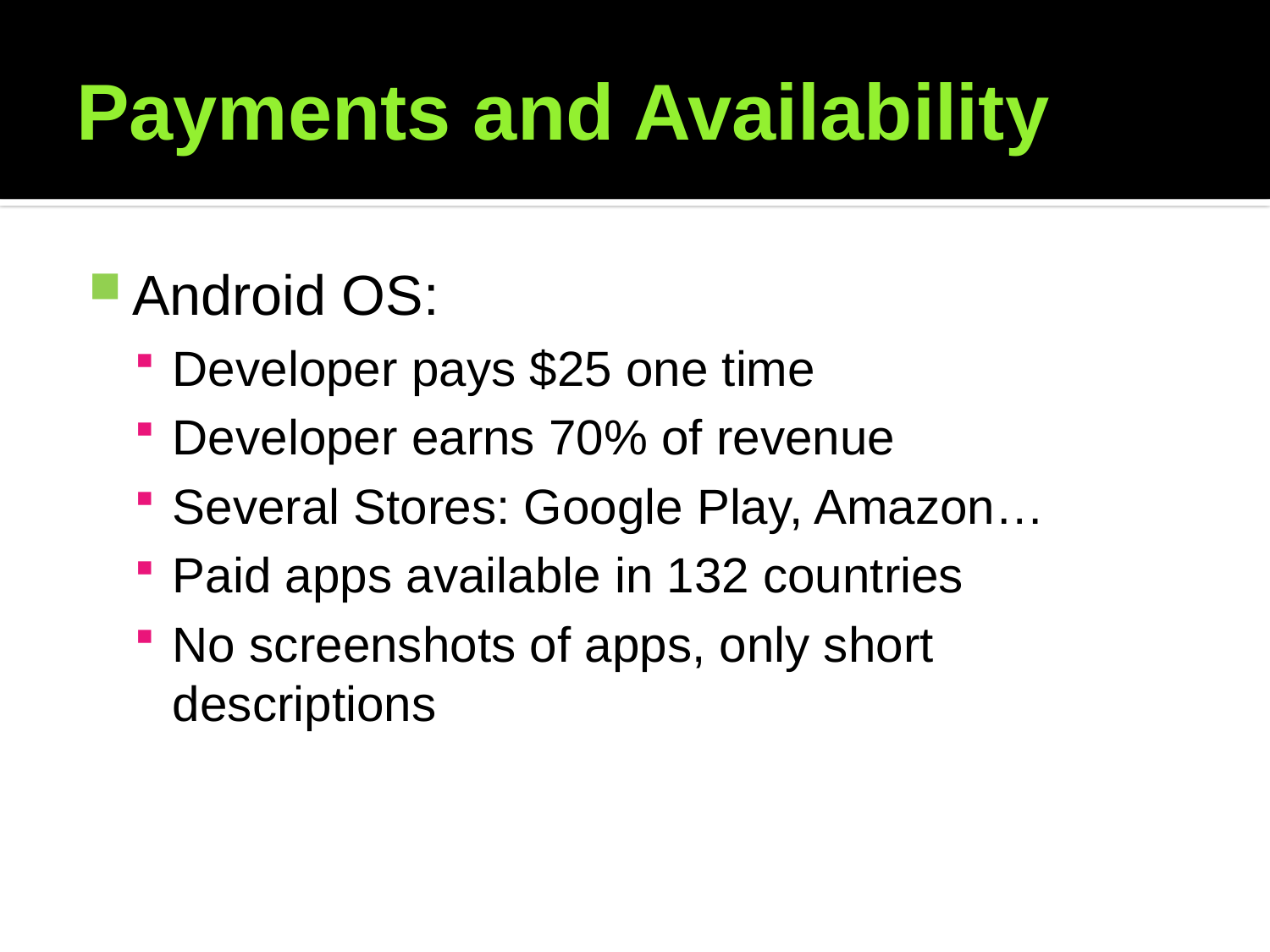

# Payments and Availability
Android OS:
Developer pays $25 one time
Developer earns 70% of revenue
Several Stores: Google Play, Amazon…
Paid apps available in 132 countries
No screenshots of apps, only short descriptions